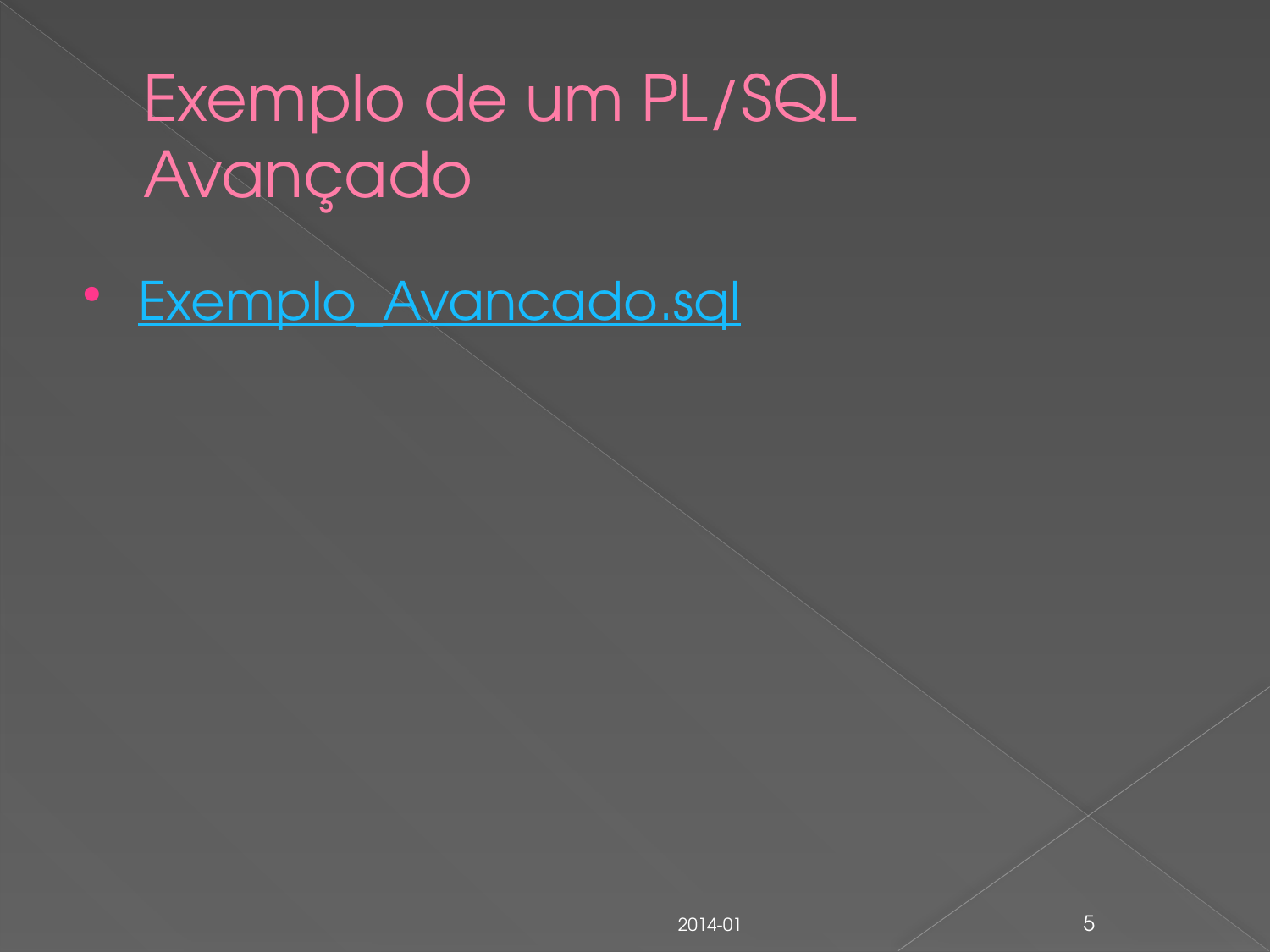

# Exemplo de um PL/SQL Avançado
Exemplo_Avancado.sql
2014-01
5